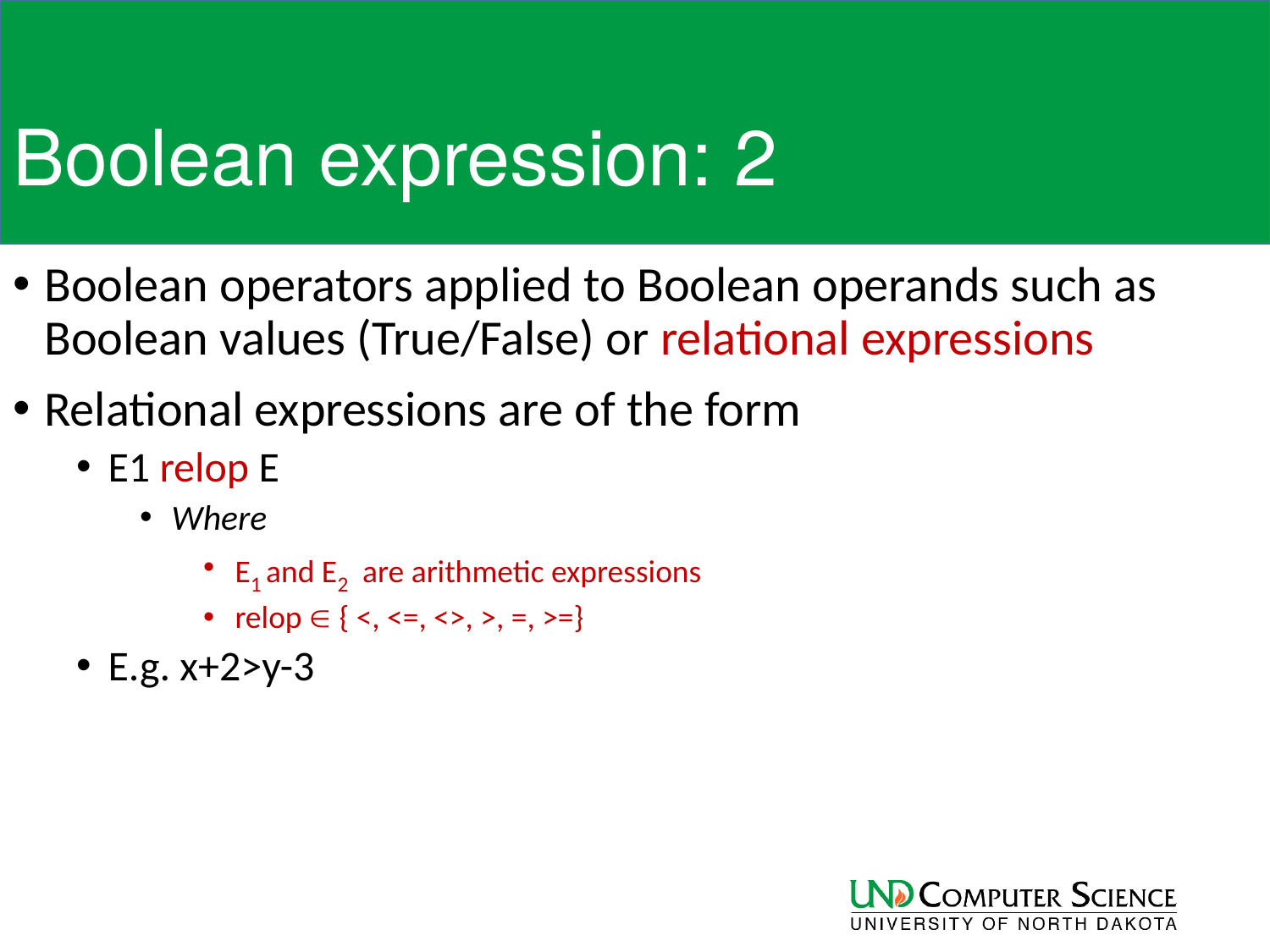

# Boolean expression: 2
Boolean operators applied to Boolean operands such as Boolean values (True/False) or relational expressions
Relational expressions are of the form
E1 relop E
Where
E1 and E2  are arithmetic expressions
relop ∈ { <, <=, <>, >, =, >=}
E.g. x+2>y-3

89